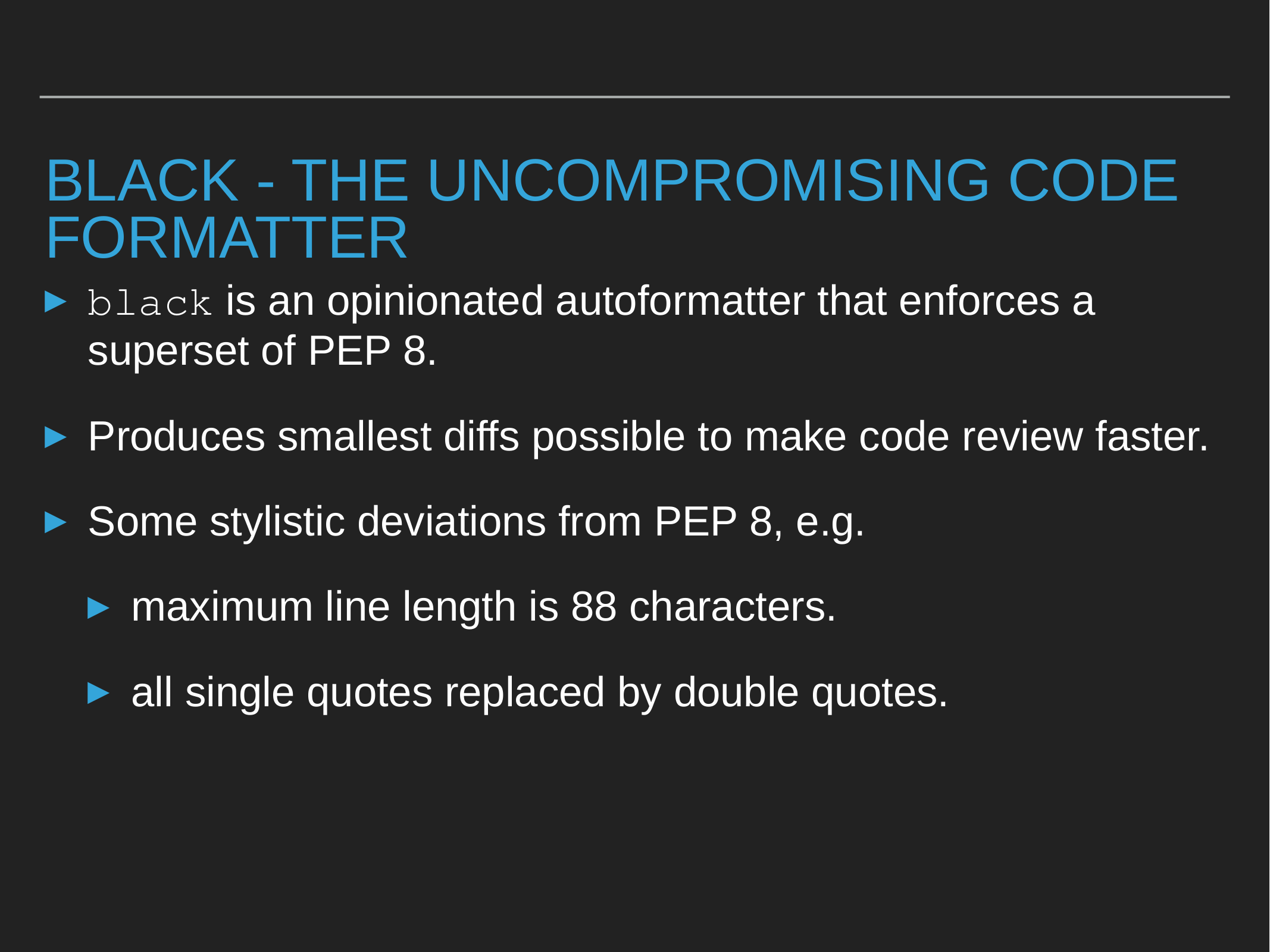

15
# Black - the uncompromising code formatter
black is an opinionated autoformatter that enforces a superset of PEP 8.
Produces smallest diffs possible to make code review faster.
Some stylistic deviations from PEP 8, e.g.
maximum line length is 88 characters.
all single quotes replaced by double quotes.